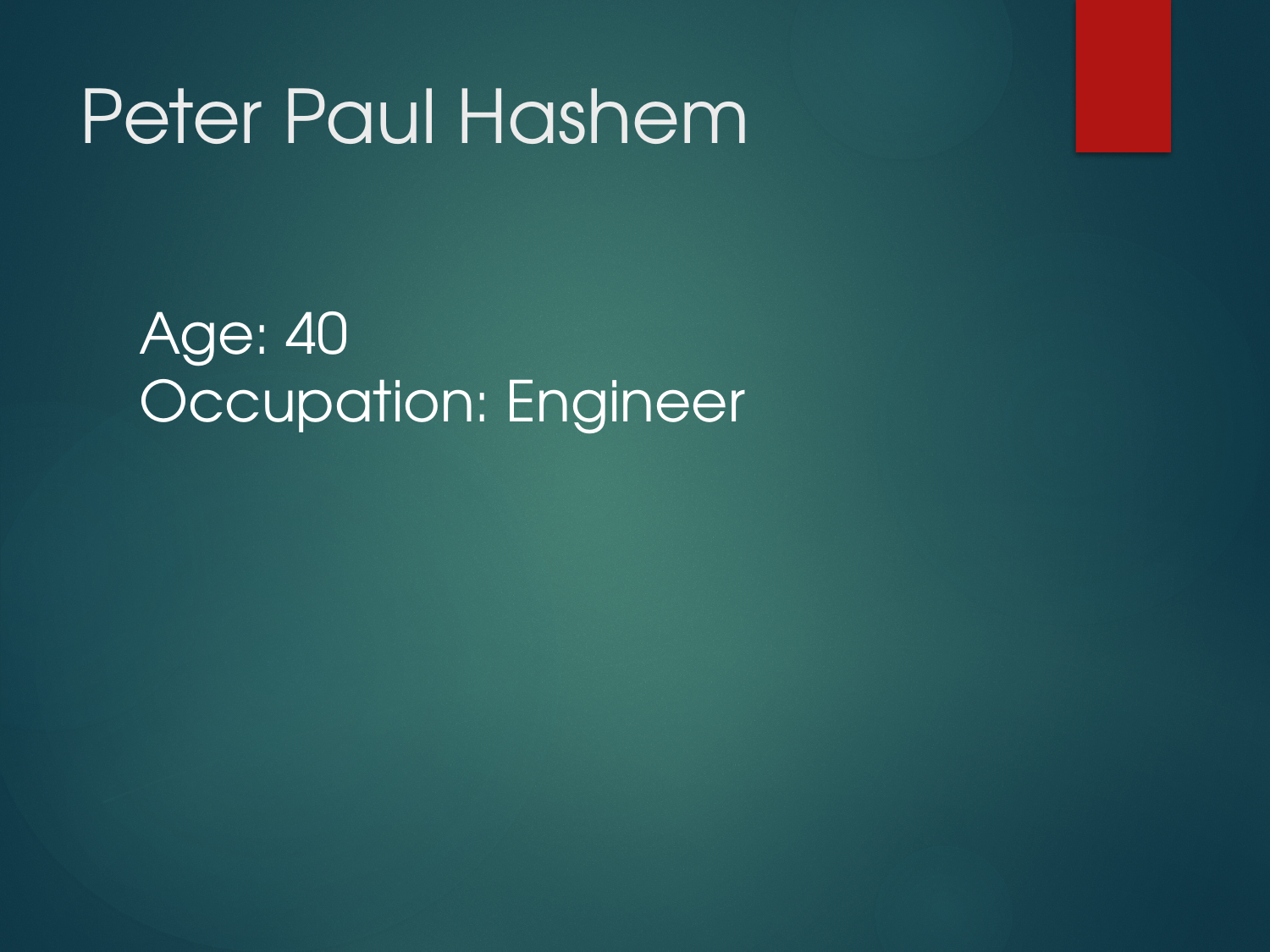

# Peter Paul Hashem

Age: 40
Occupation: Engineer